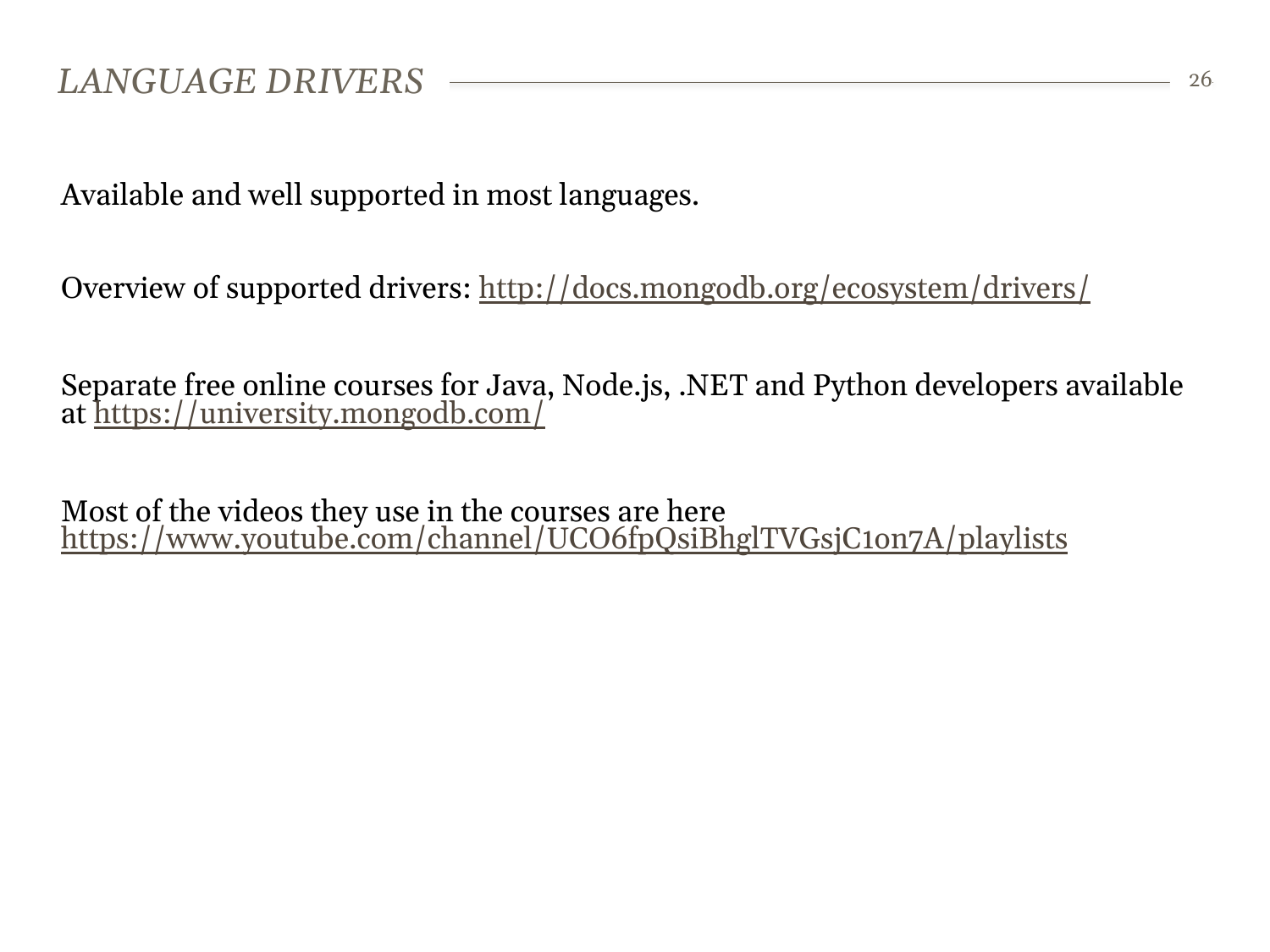

# LANGUAGE DRIVERS
26
Available and well supported in most languages.

Overview of supported drivers: http://docs.mongodb.org/ecosystem/drivers/

Separate free online courses for Java, Node.js, .NET and Python developers available at https://university.mongodb.com/

Most of the videos they use in the courses are here https://www.youtube.com/channel/UCO6fpQsiBhglTVGsjC1on7A/playlists